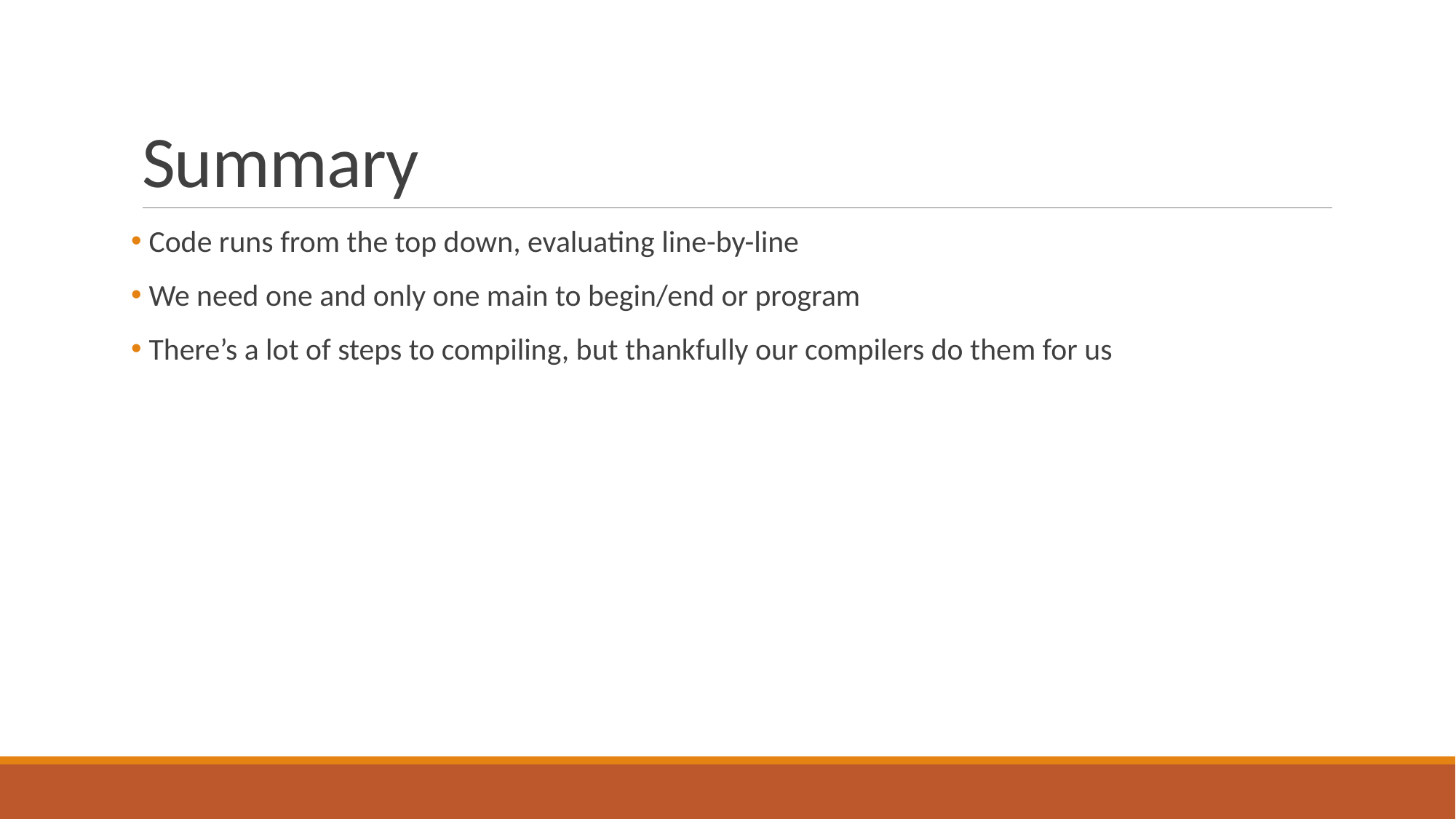

# Summary
 Code runs from the top down, evaluating line-by-line
 We need one and only one main to begin/end or program
 There’s a lot of steps to compiling, but thankfully our compilers do them for us